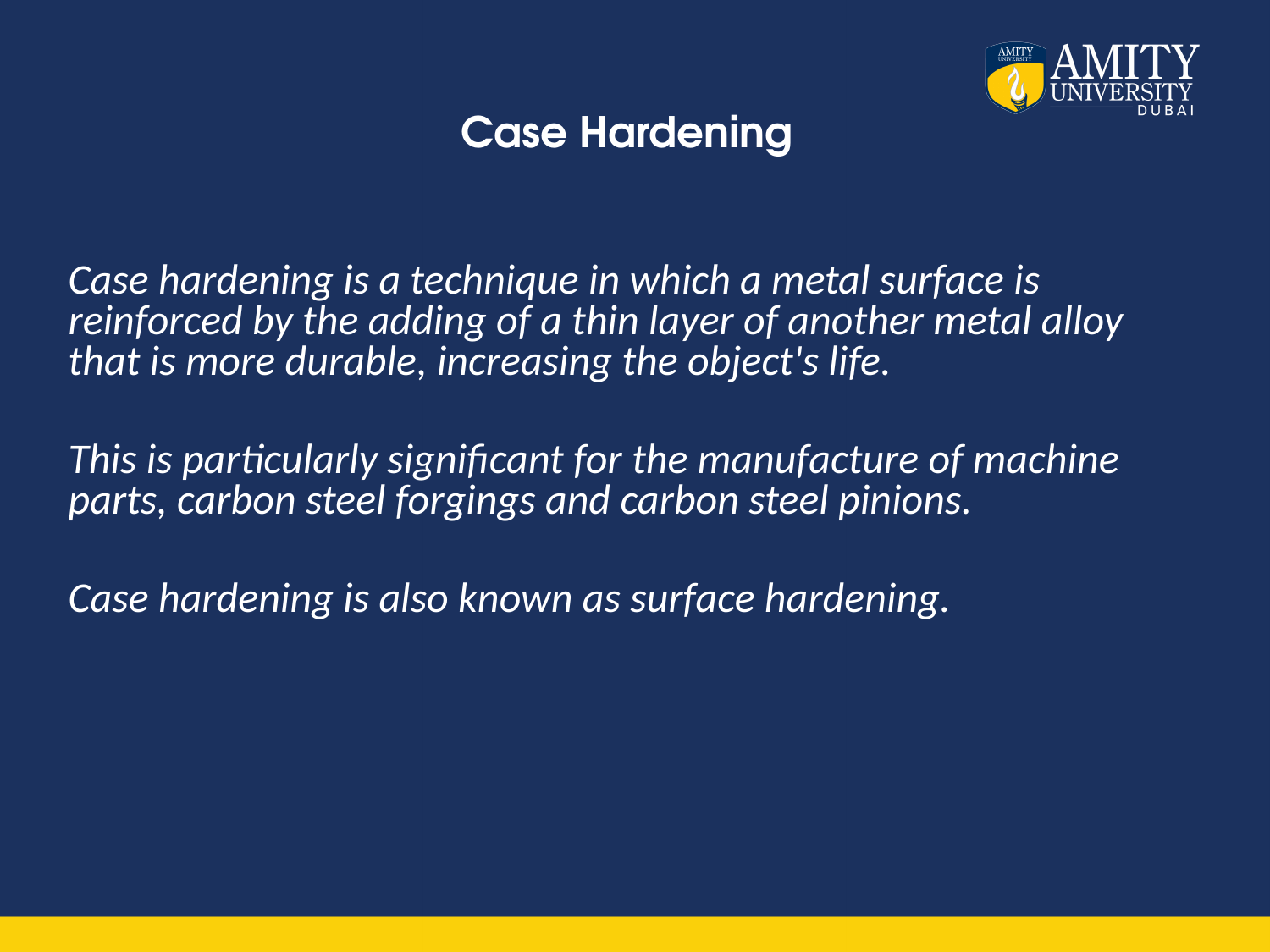

# Case Hardening
Case hardening is a technique in which a metal surface is reinforced by the adding of a thin layer of another metal alloy that is more durable, increasing the object's life.

This is particularly significant for the manufacture of machine parts, carbon steel forgings and carbon steel pinions.

Case hardening is also known as surface hardening.